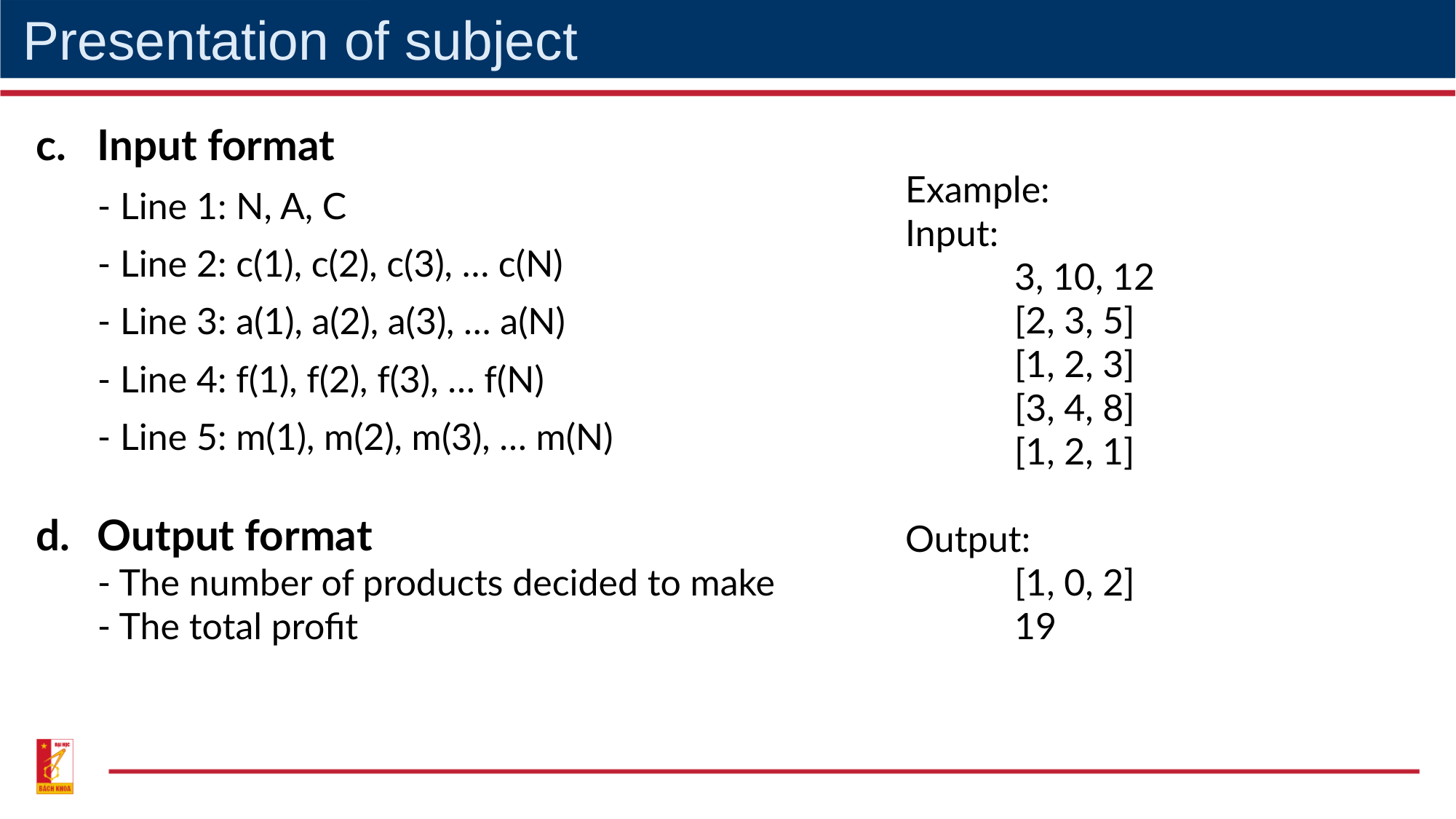

Presentation of subject
Input format
- Line 1: N, A, C
- Line 2: c(1), c(2), c(3), … c(N)
- Line 3: a(1), a(2), a(3), … a(N)
- Line 4: f(1), f(2), f(3), … f(N)
- Line 5: m(1), m(2), m(3), … m(N)

Output format
- The number of products decided to make
- The total profit
Example:
Input:
	3, 10, 12
	[2, 3, 5]
	[1, 2, 3]
	[3, 4, 8]
	[1, 2, 1]

Output:
	[1, 0, 2]
	19